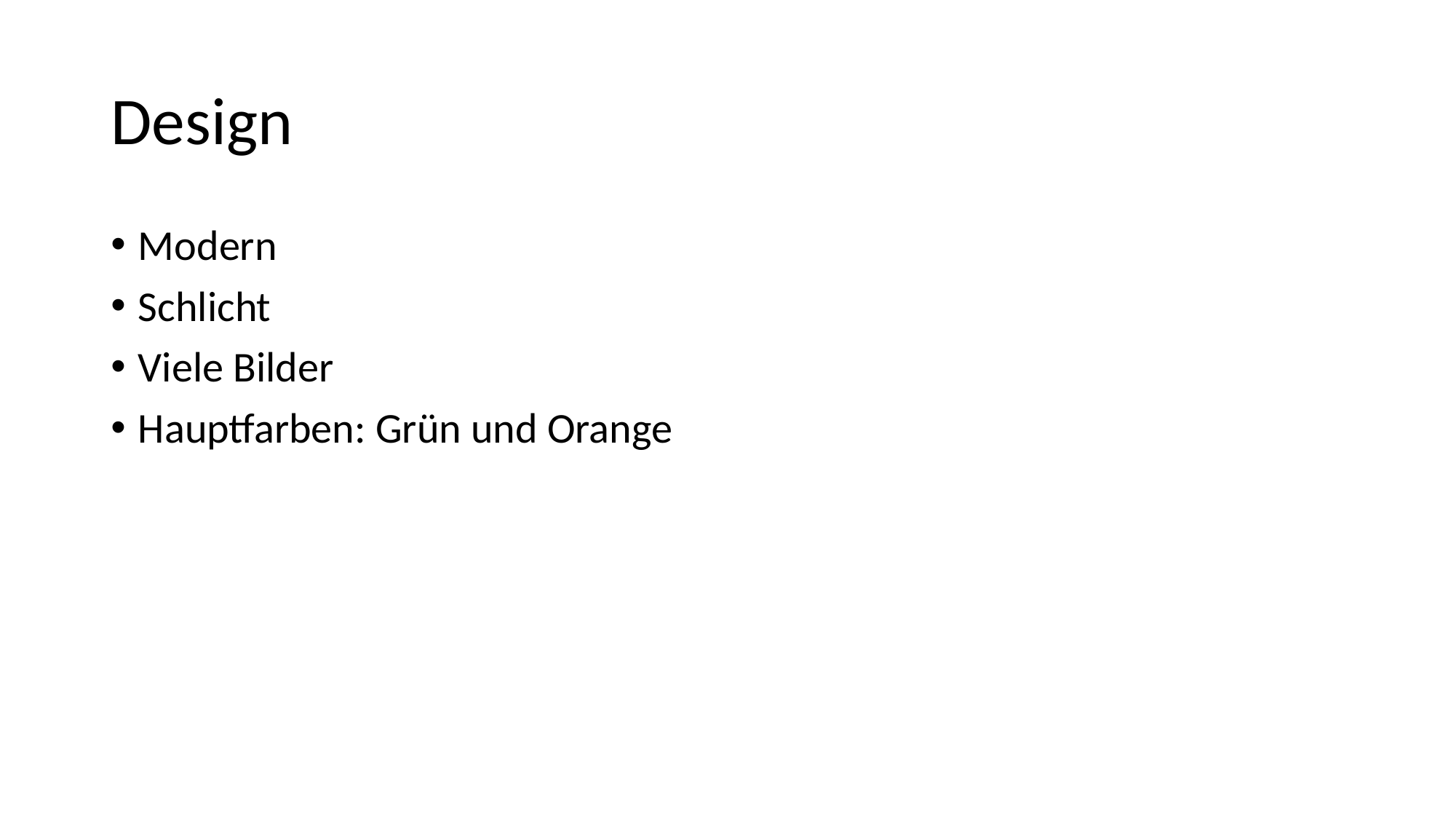

# Design
Modern
Schlicht
Viele Bilder
Hauptfarben: Grün und Orange